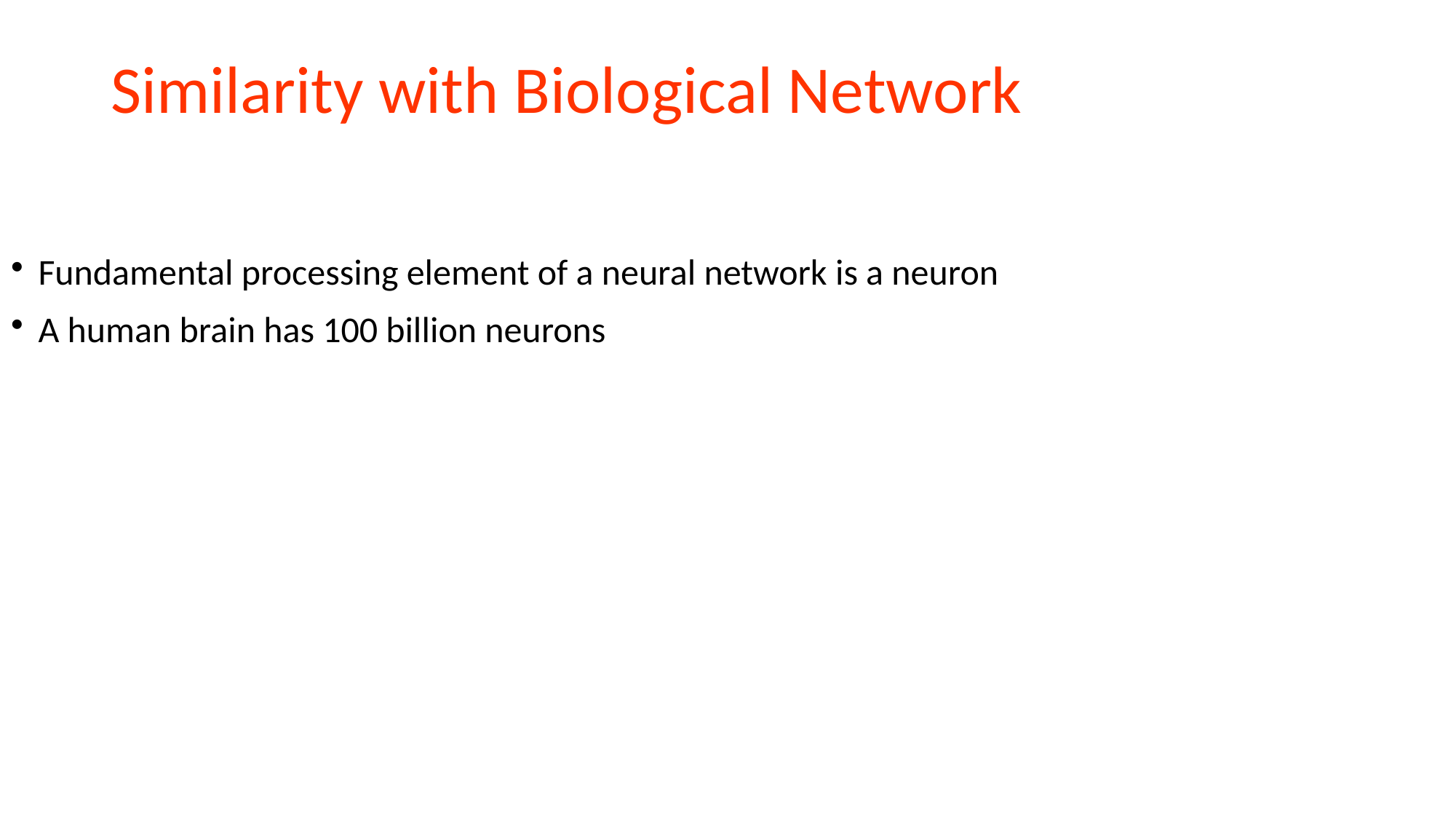

# Similarity with Biological Network

Fundamental processing element of a neural network is a neuron
A human brain has 100 billion neurons